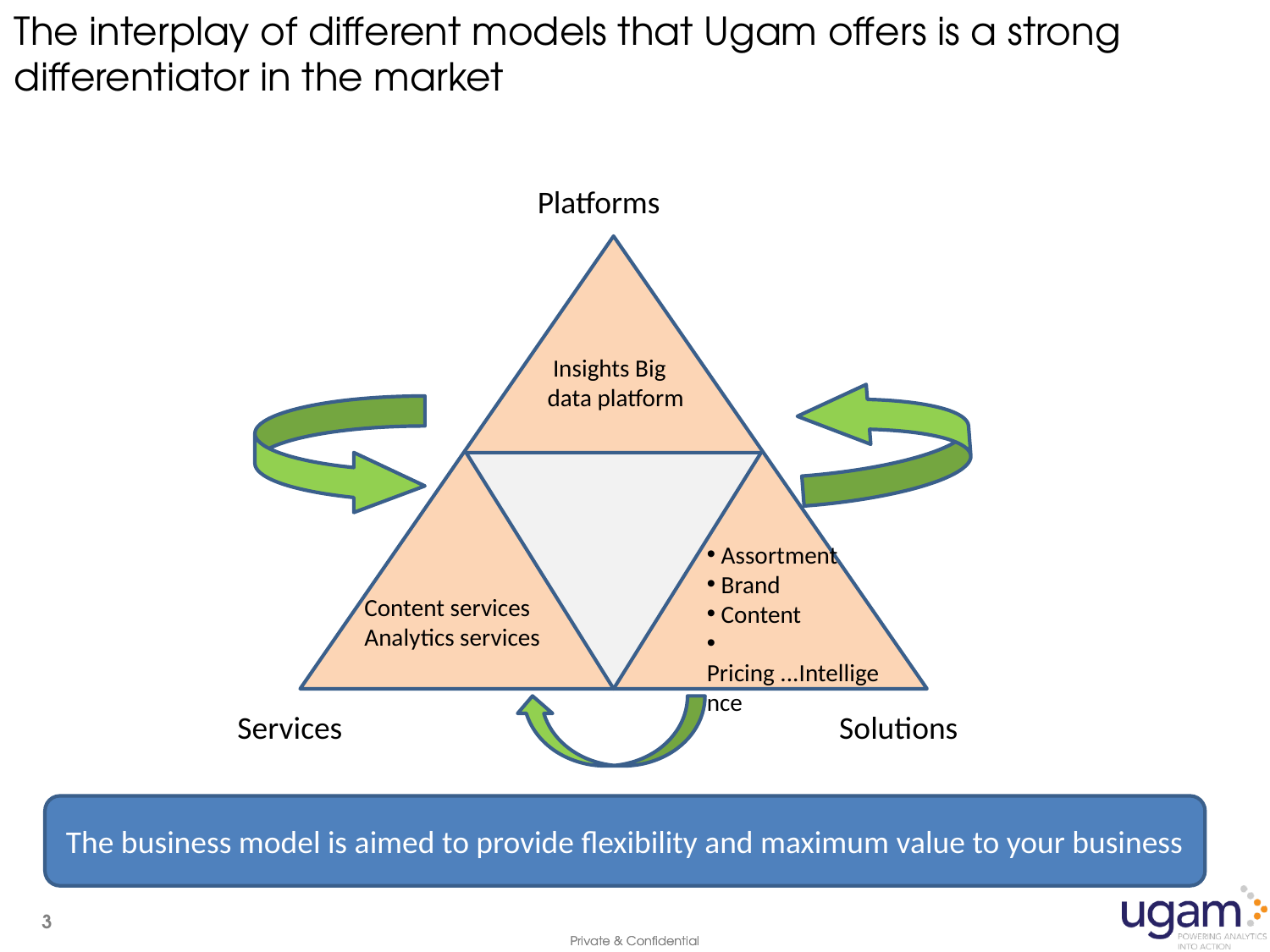

# The interplay of different models that Ugam offers is a strong differentiator in the market
Platforms

 Insights Big data platform
 Assortment
 Brand
 Content
 Pricing ...Intelligence
 Content services
 Analytics services
Services
Solutions

The business model is aimed to provide flexibility and maximum value to your business